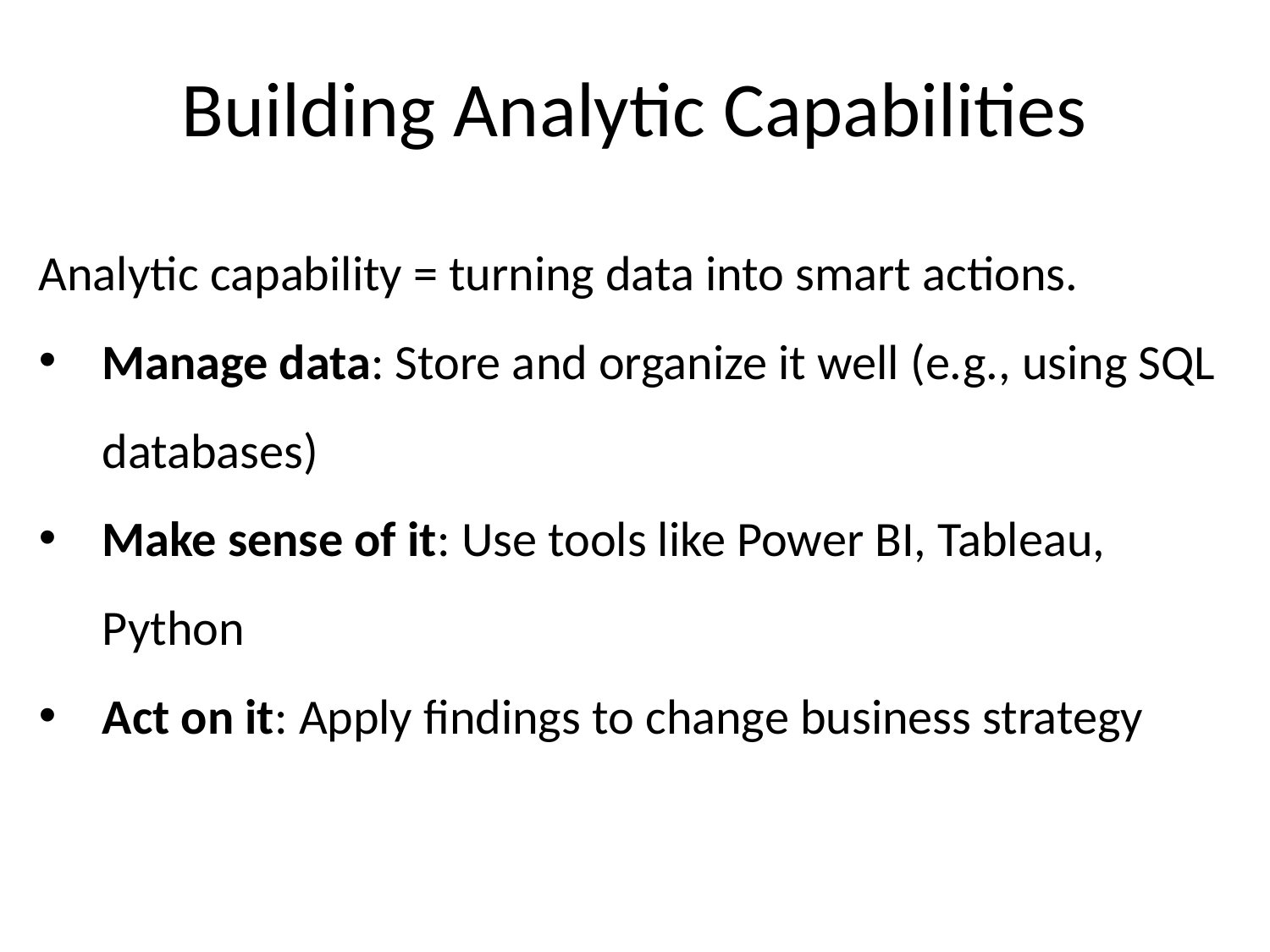

Building Analytic Capabilities
Analytic capability = turning data into smart actions.
Manage data: Store and organize it well (e.g., using SQL databases)
Make sense of it: Use tools like Power BI, Tableau, Python
Act on it: Apply findings to change business strategy